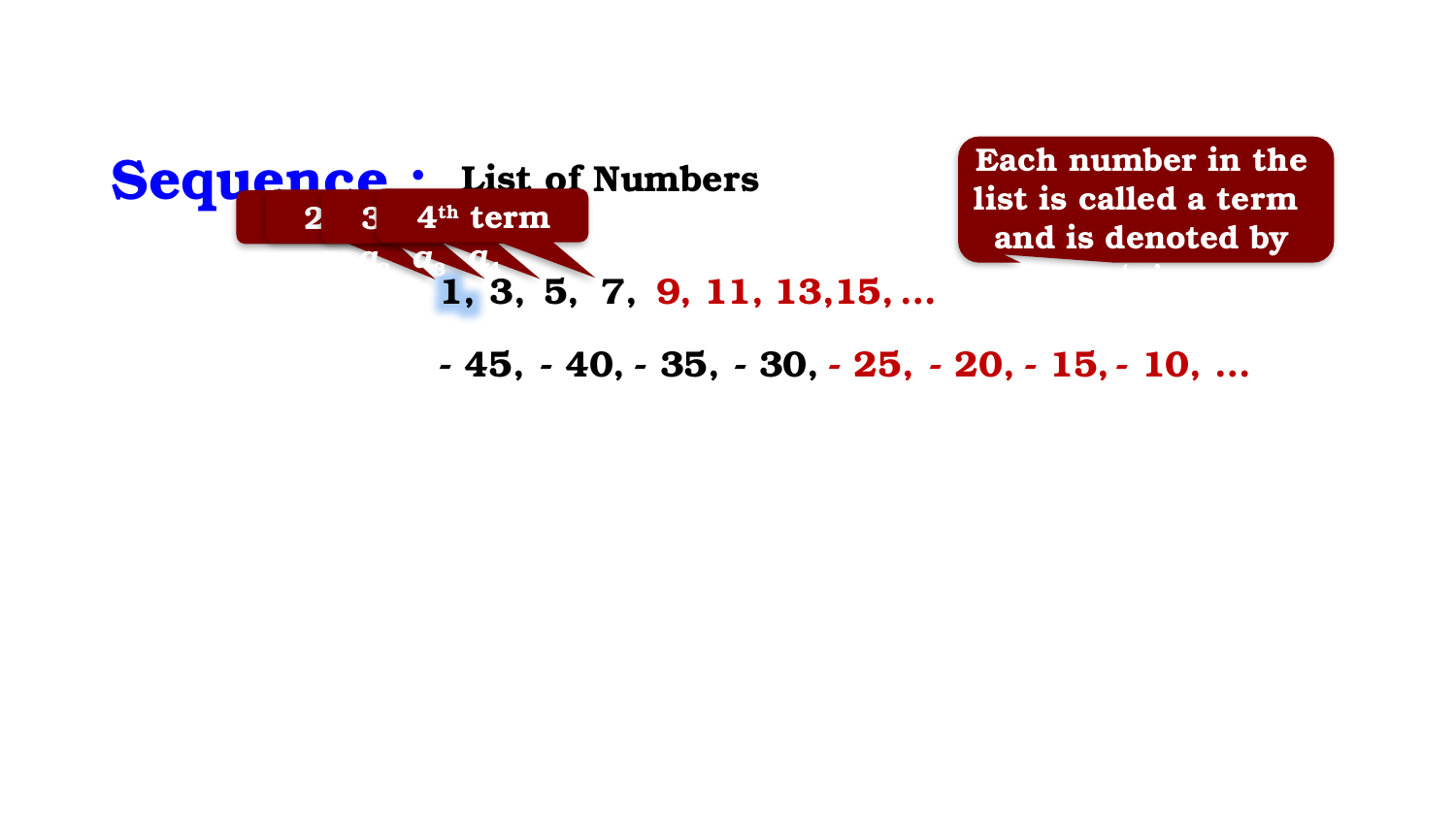

Each number in the
list is called a term
and is denoted by ‘a’

Sequence :
List of Numbers
4th term a4

2nd term a2

3rd term a3

1st term a1

1,
3,
5,
7,
9,
11,
13,
15,
…
- 45,
- 40,
- 35,
- 30,
- 15,
- 25,
- 20,
- 10, …